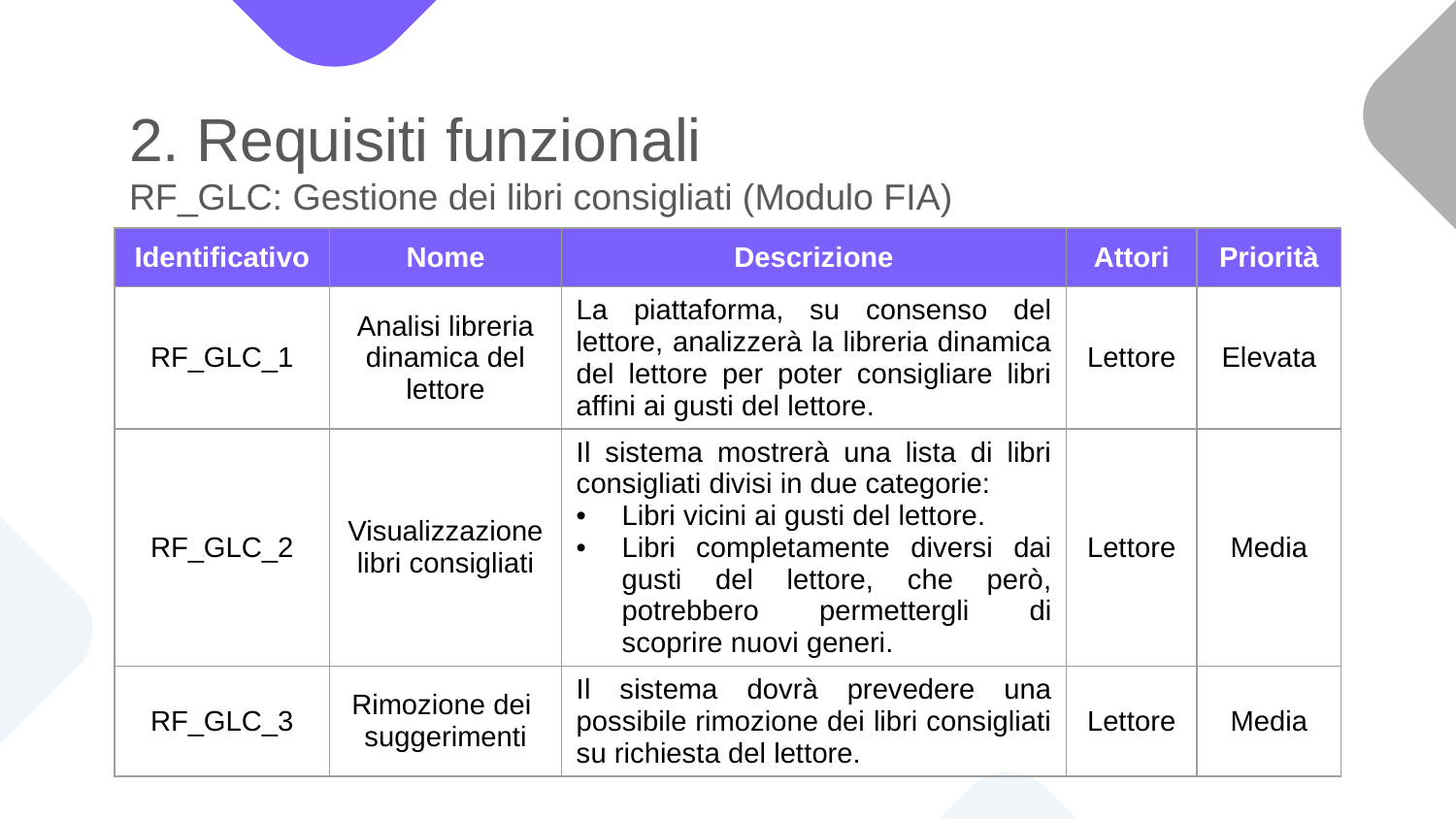

# 2. Requisiti funzionali RF_GLC: Gestione dei libri consigliati (Modulo FIA)
| Identificativo | Nome | Descrizione | Attori | Priorità |
| --- | --- | --- | --- | --- |
| RF\_GLC\_1 | Analisi libreria dinamica del lettore | La piattaforma, su consenso del lettore, analizzerà la libreria dinamica del lettore per poter consigliare libri affini ai gusti del lettore. | Lettore | Elevata |
| RF\_GLC\_2 | Visualizzazione libri consigliati | Il sistema mostrerà una lista di libri consigliati divisi in due categorie: Libri vicini ai gusti del lettore. Libri completamente diversi dai gusti del lettore, che però, potrebbero permettergli di scoprire nuovi generi. | Lettore | Media |
| RF\_GLC\_3 | Rimozione dei suggerimenti | Il sistema dovrà prevedere una possibile rimozione dei libri consigliati su richiesta del lettore. | Lettore | Media |